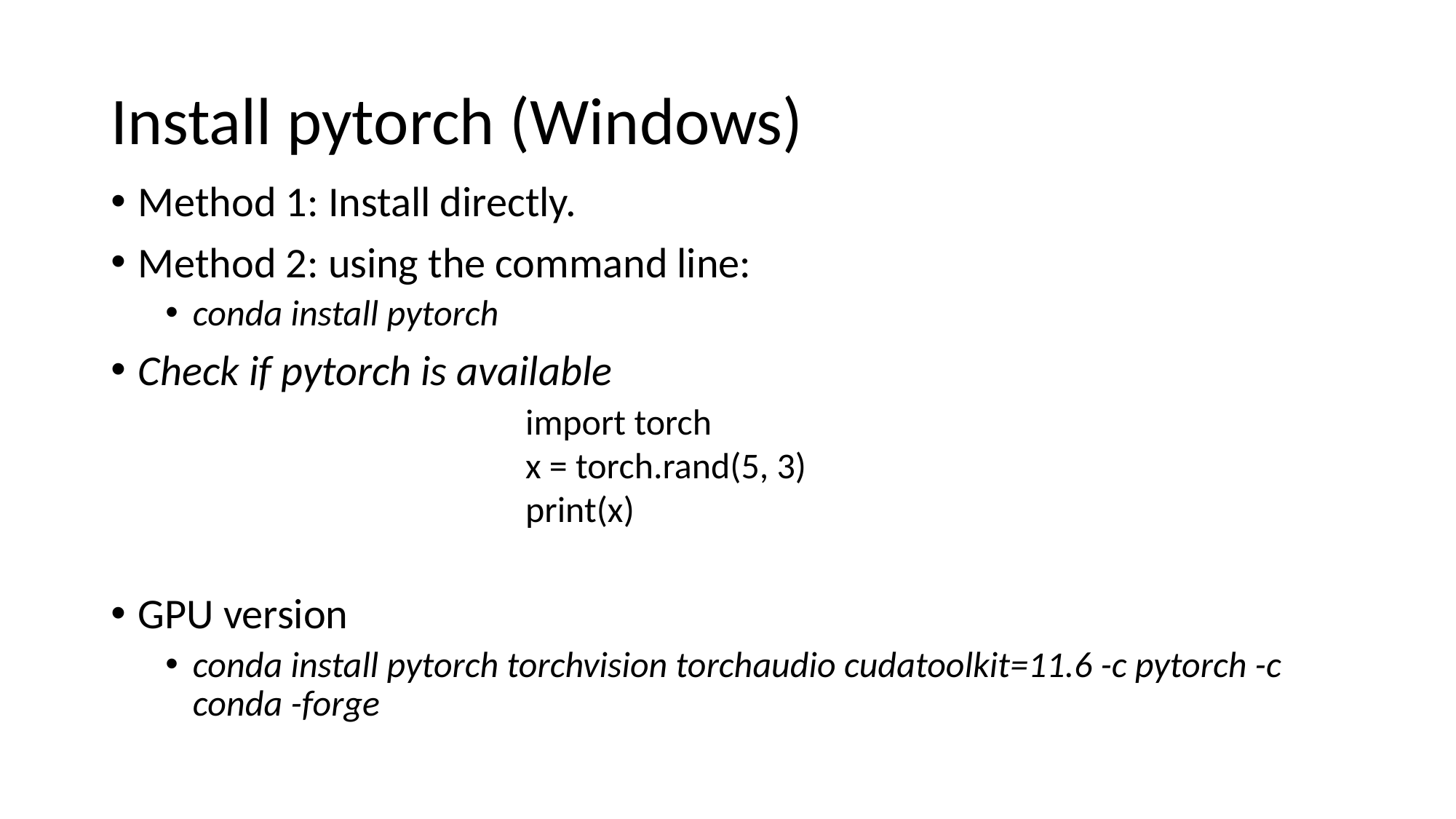

# Install pytorch (Windows)
Method 1: Install directly.
Method 2: using the command line:
conda install pytorch
Check if pytorch is available

GPU version
conda install pytorch torchvision torchaudio cudatoolkit=11.6 -c pytorch -c conda -forge
import torch
x = torch.rand(5, 3)
print(x)